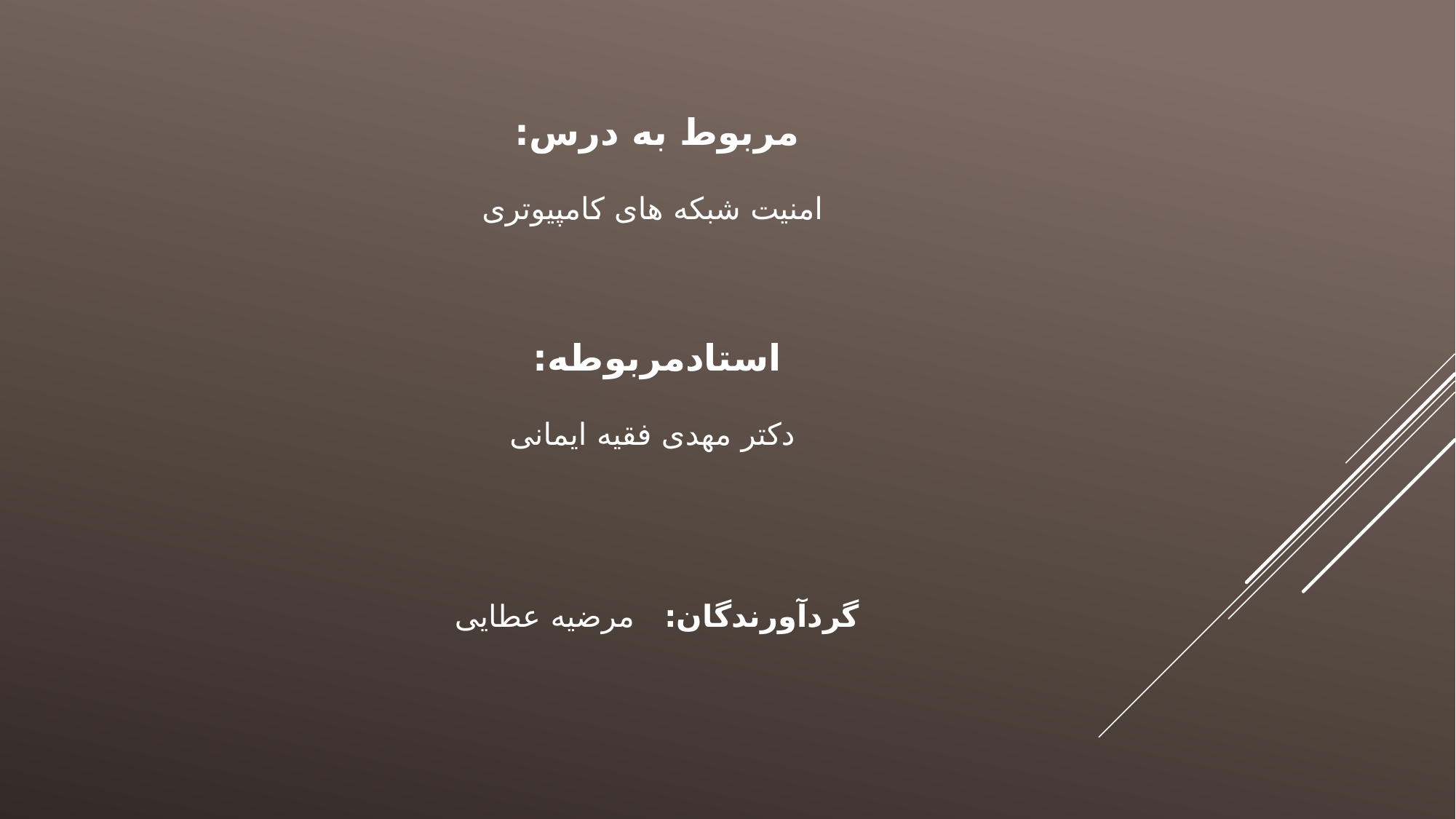

# مربوط به درس: امنیت شبکه های کامپیوتری   استادمربوطه: دکتر مهدی فقیه ایمانی     گردآورندگان:   مرضیه عطایی